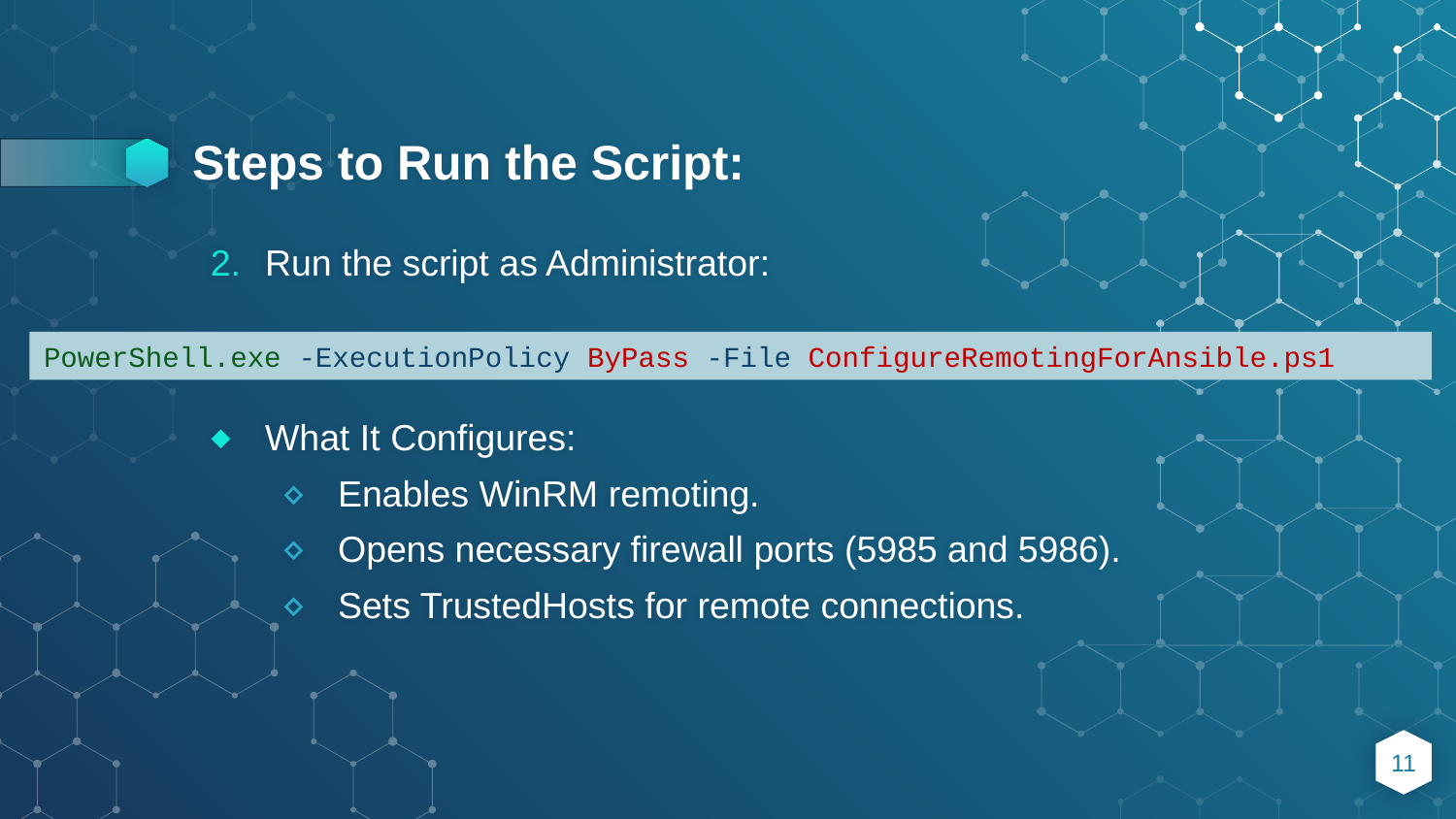

# Steps to Run the Script:
Run the script as Administrator:

What It Configures:
Enables WinRM remoting.
Opens necessary firewall ports (5985 and 5986).
Sets TrustedHosts for remote connections.
PowerShell.exe -ExecutionPolicy ByPass -File ConfigureRemotingForAnsible.ps1
11